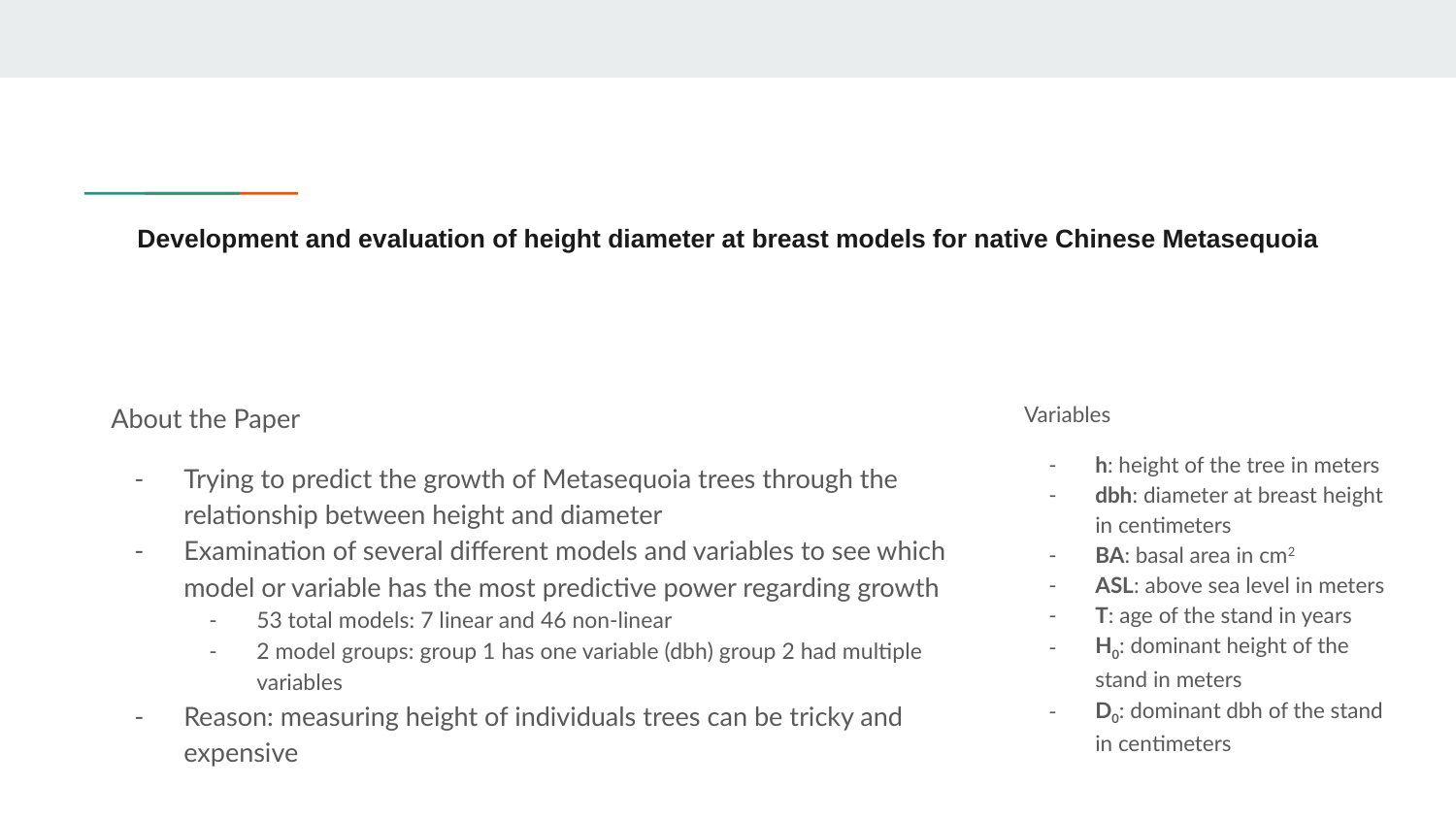

# Development and evaluation of height diameter at breast models for native Chinese Metasequoia
About the Paper
Trying to predict the growth of Metasequoia trees through the relationship between height and diameter
Examination of several different models and variables to see which model or variable has the most predictive power regarding growth
53 total models: 7 linear and 46 non-linear
2 model groups: group 1 has one variable (dbh) group 2 had multiple variables
Reason: measuring height of individuals trees can be tricky and expensive
Variables
h: height of the tree in meters
dbh: diameter at breast height in centimeters
BA: basal area in cm2
ASL: above sea level in meters
T: age of the stand in years
H0: dominant height of the stand in meters
D0: dominant dbh of the stand in centimeters